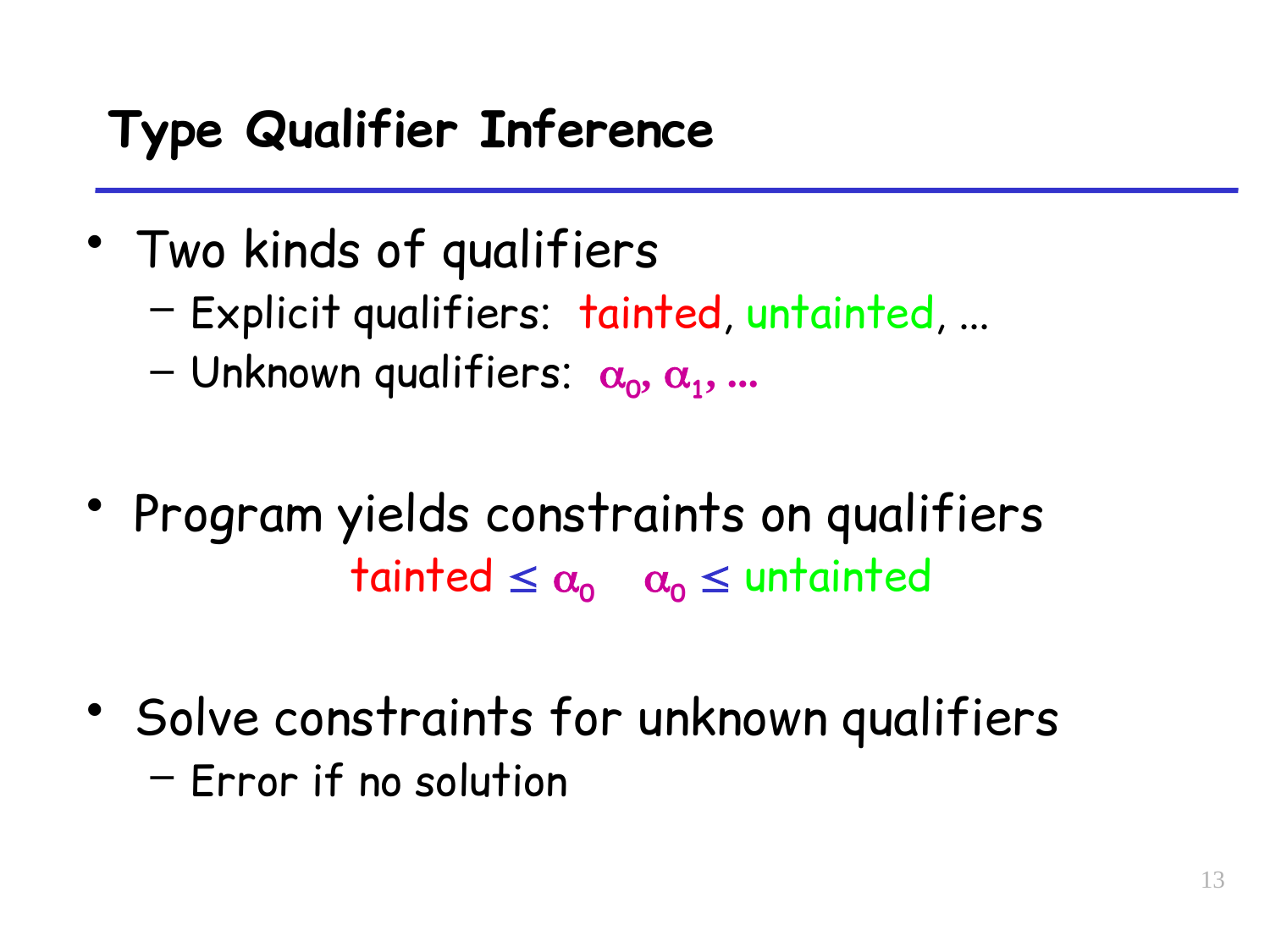

# Type Qualifier Inference
Two kinds of qualifiers
Explicit qualifiers:  tainted, untainted, ...
Unknown qualifiers:  α0,  α1, ...

Program yields constraints on qualifiers
tainted ≤ α0	α0 ≤ untainted

Solve constraints for unknown qualifiers
Error if no solution
13